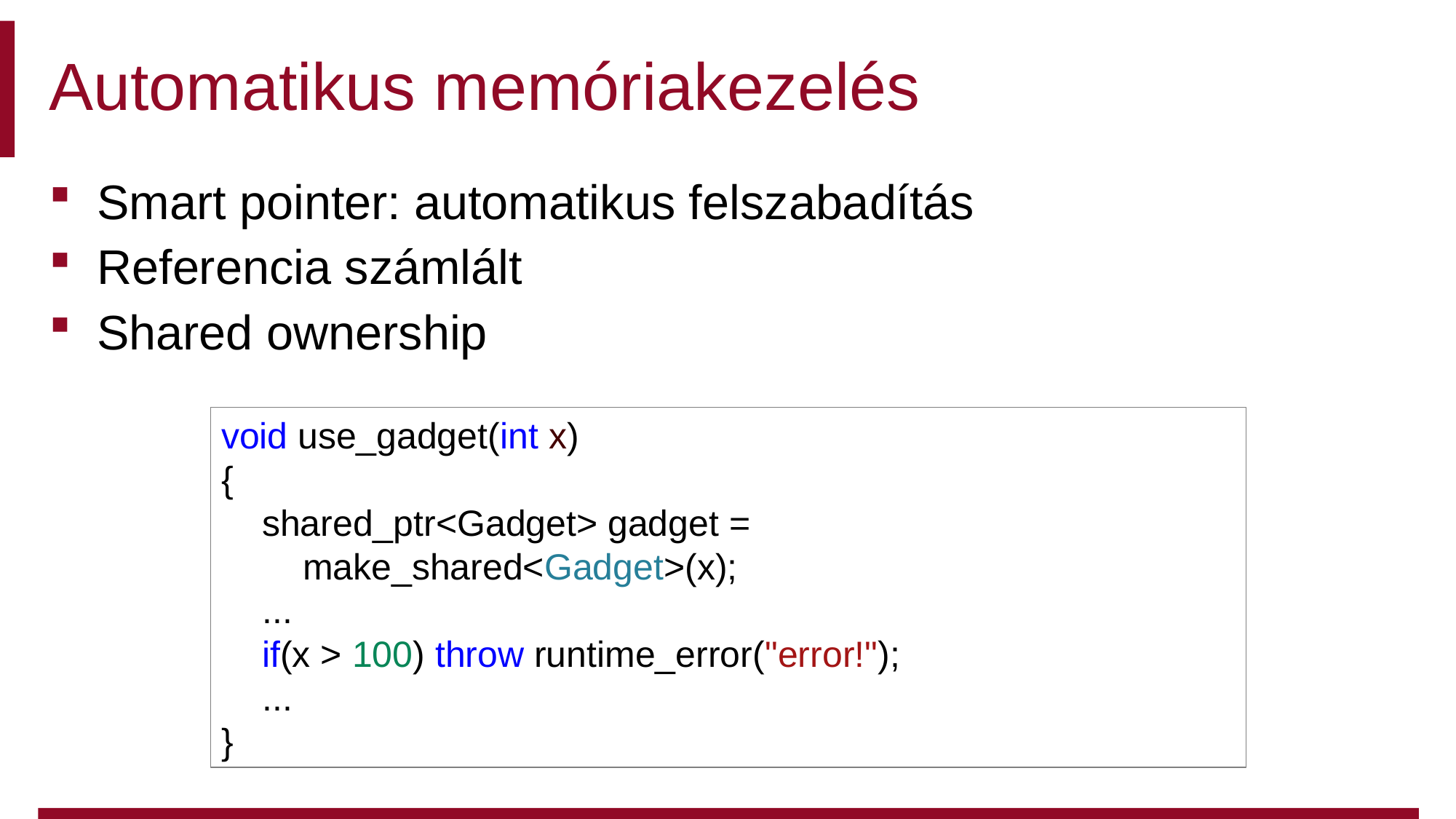

# Automatikus memóriakezelés
Smart pointer: automatikus felszabadítás
Referencia számlált
Shared ownership

void use_gadget(int x)
{
    shared_ptr<Gadget> gadget =
        make_shared<Gadget>(x);
    ...
    if(x > 100) throw runtime_error("error!");
    ...
}